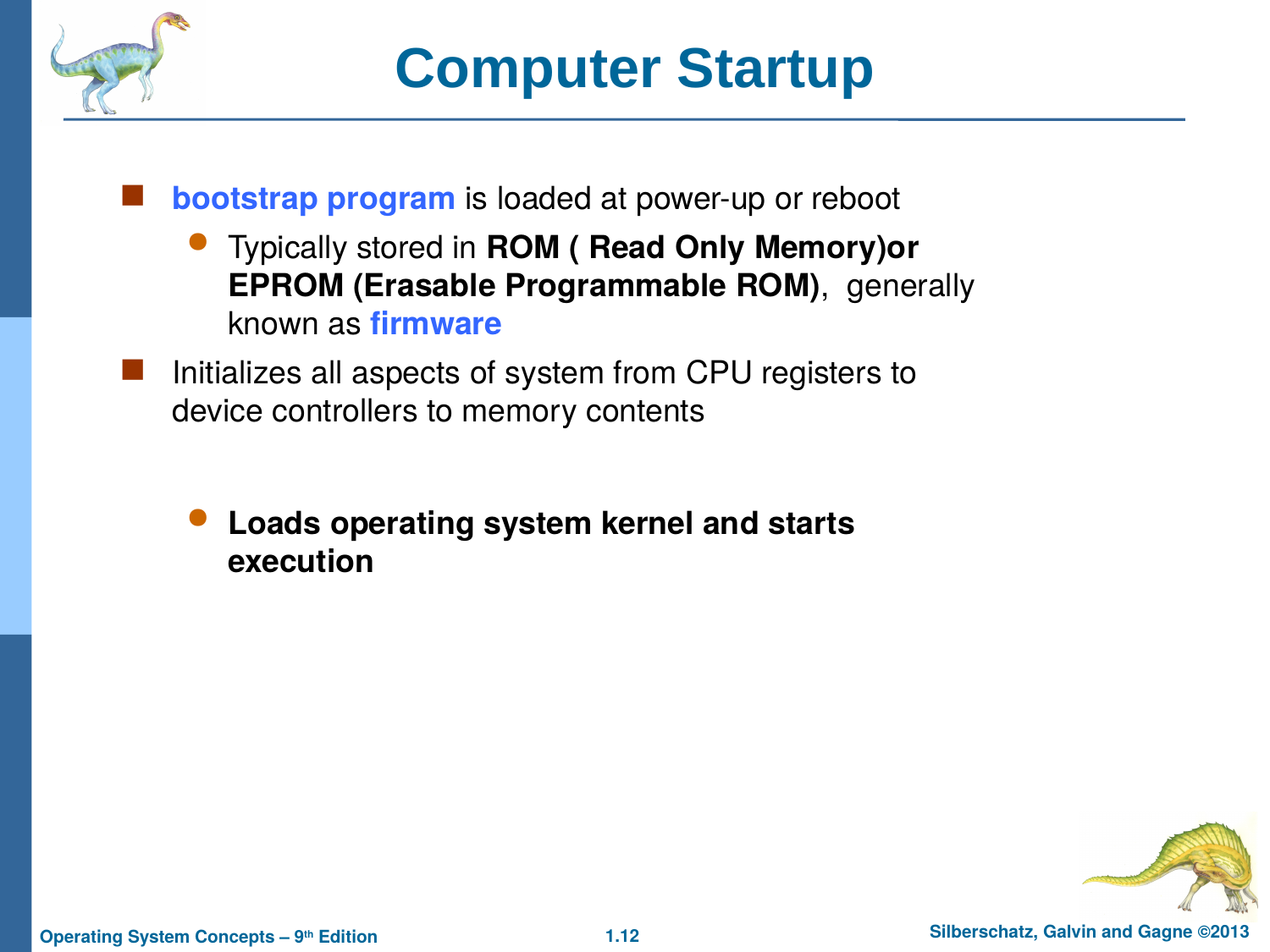

Computer Startup
bootstrap program is loaded at power-up or reboot
Typically stored in ROM ( Read Only Memory)or EPROM (Erasable Programmable ROM),  generally known as firmware
Initializes all aspects of system from CPU registers to device controllers to memory contents

Loads operating system kernel and starts execution